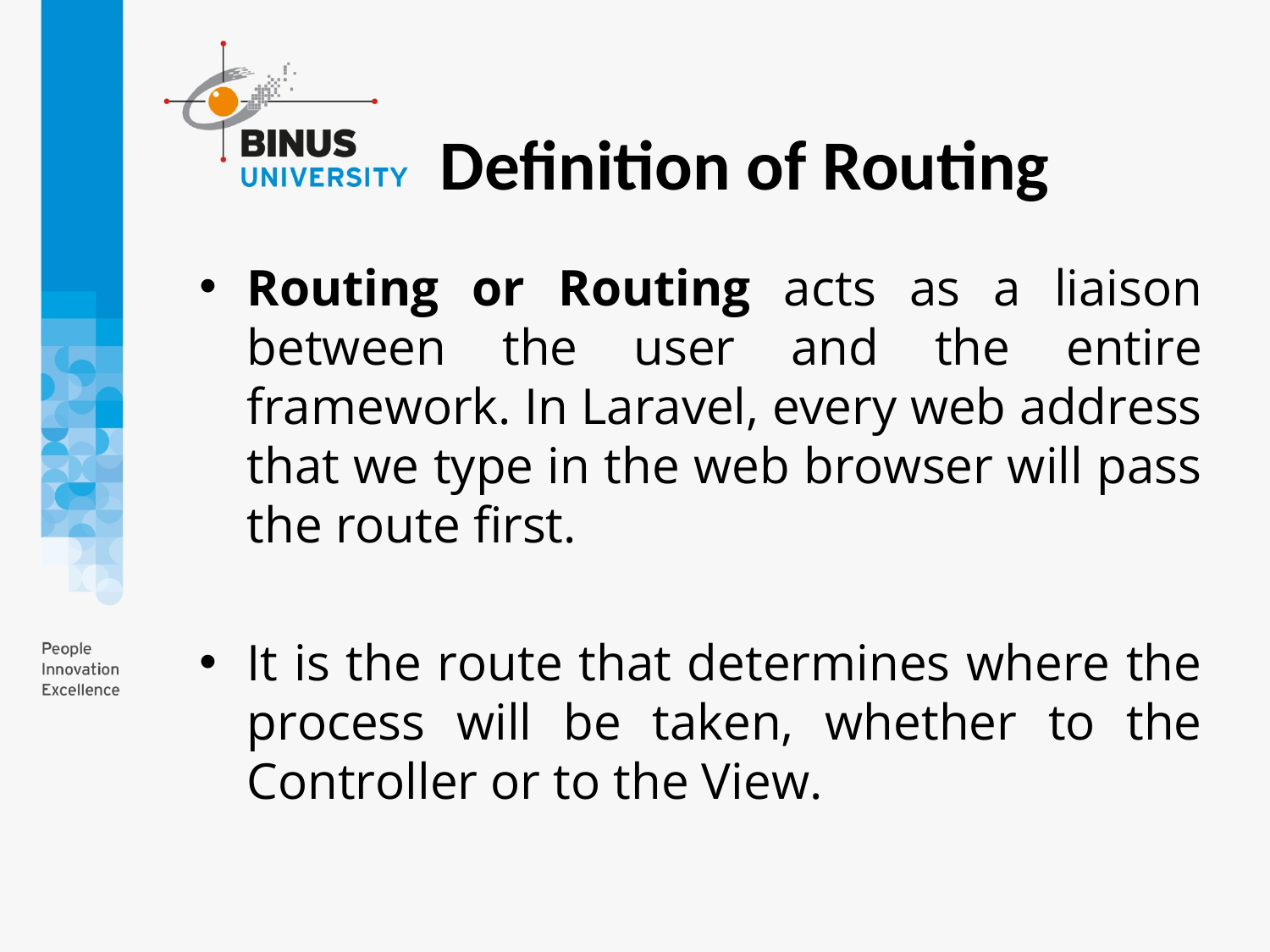

Definition of Routing
Routing or Routing acts as a liaison between the user and the entire framework. In Laravel, every web address that we type in the web browser will pass the route first.

It is the route that determines where the process will be taken, whether to the Controller or to the View.